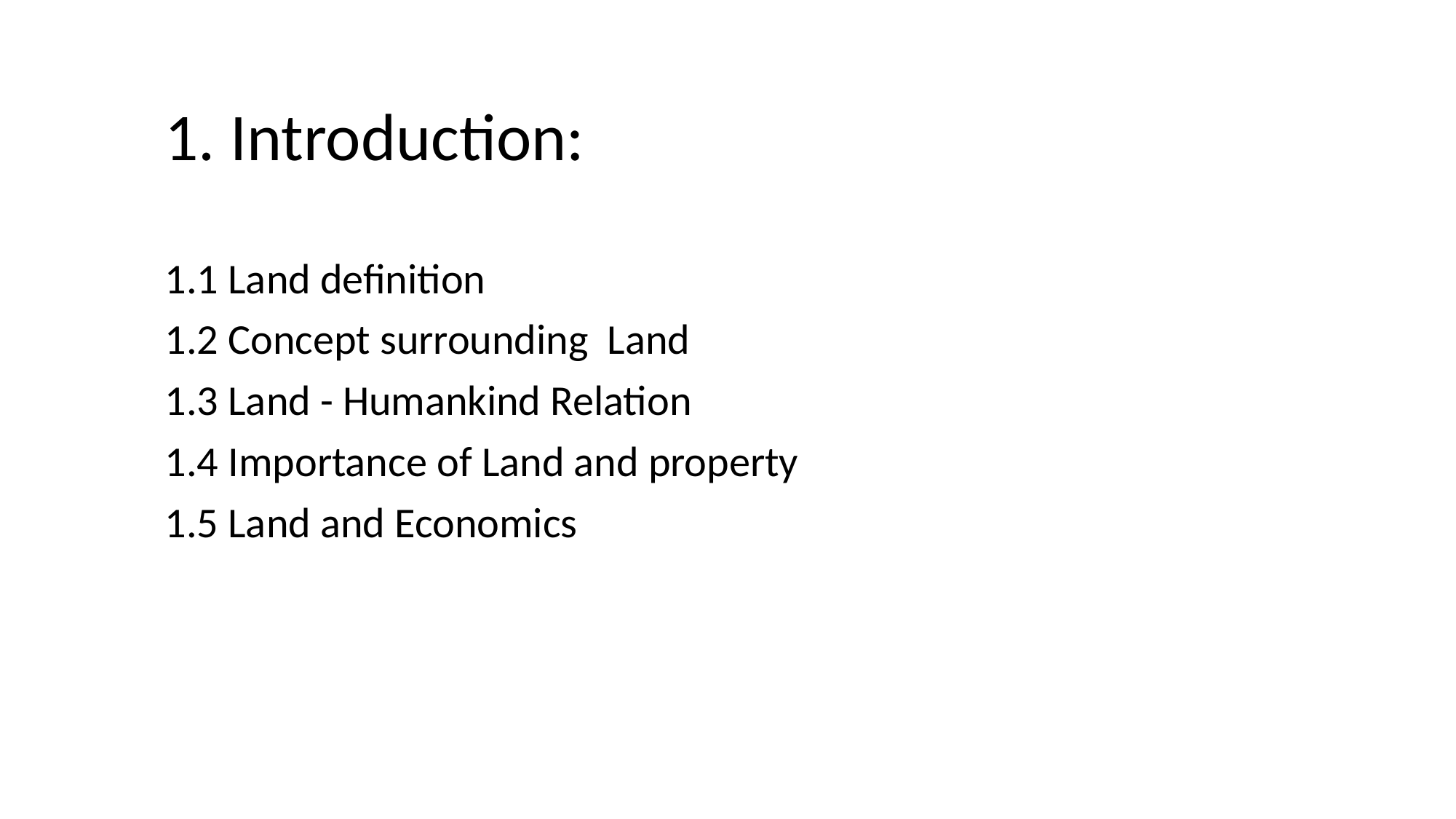

# 1. Introduction:
    1.1 Land definition
    1.2 Concept surrounding  Land
    1.3 Land - Humankind Relation
    1.4 Importance of Land and property
    1.5 Land and Economics